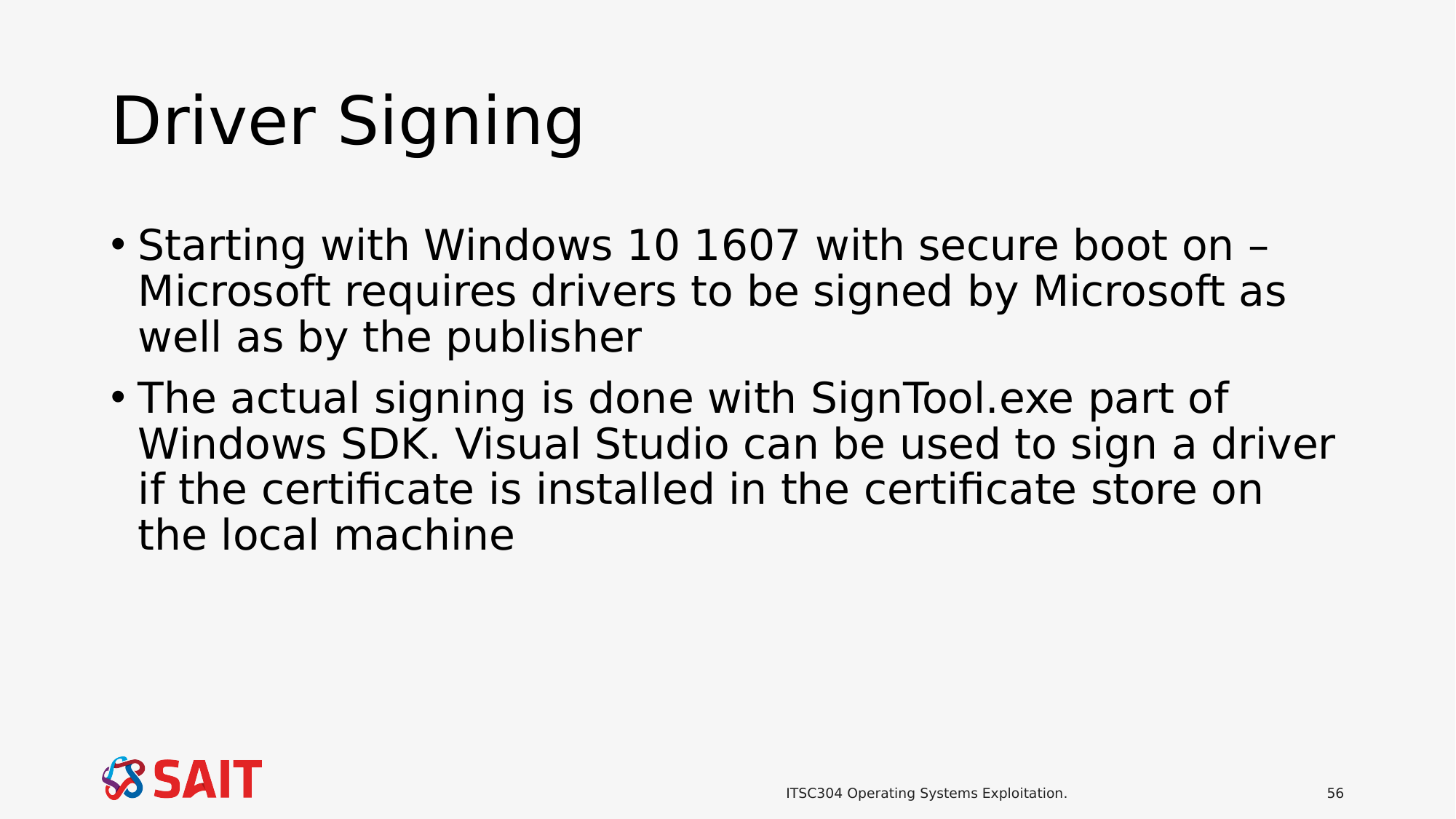

# Driver Signing
Starting with Windows 10 1607 with secure boot on –Microsoft requires drivers to be signed by Microsoft as well as by the publisher
The actual signing is done with SignTool.exe part of Windows SDK. Visual Studio can be used to sign a driver if the certificate is installed in the certificate store on the local machine

ITSC304 Operating Systems Exploitation.
56